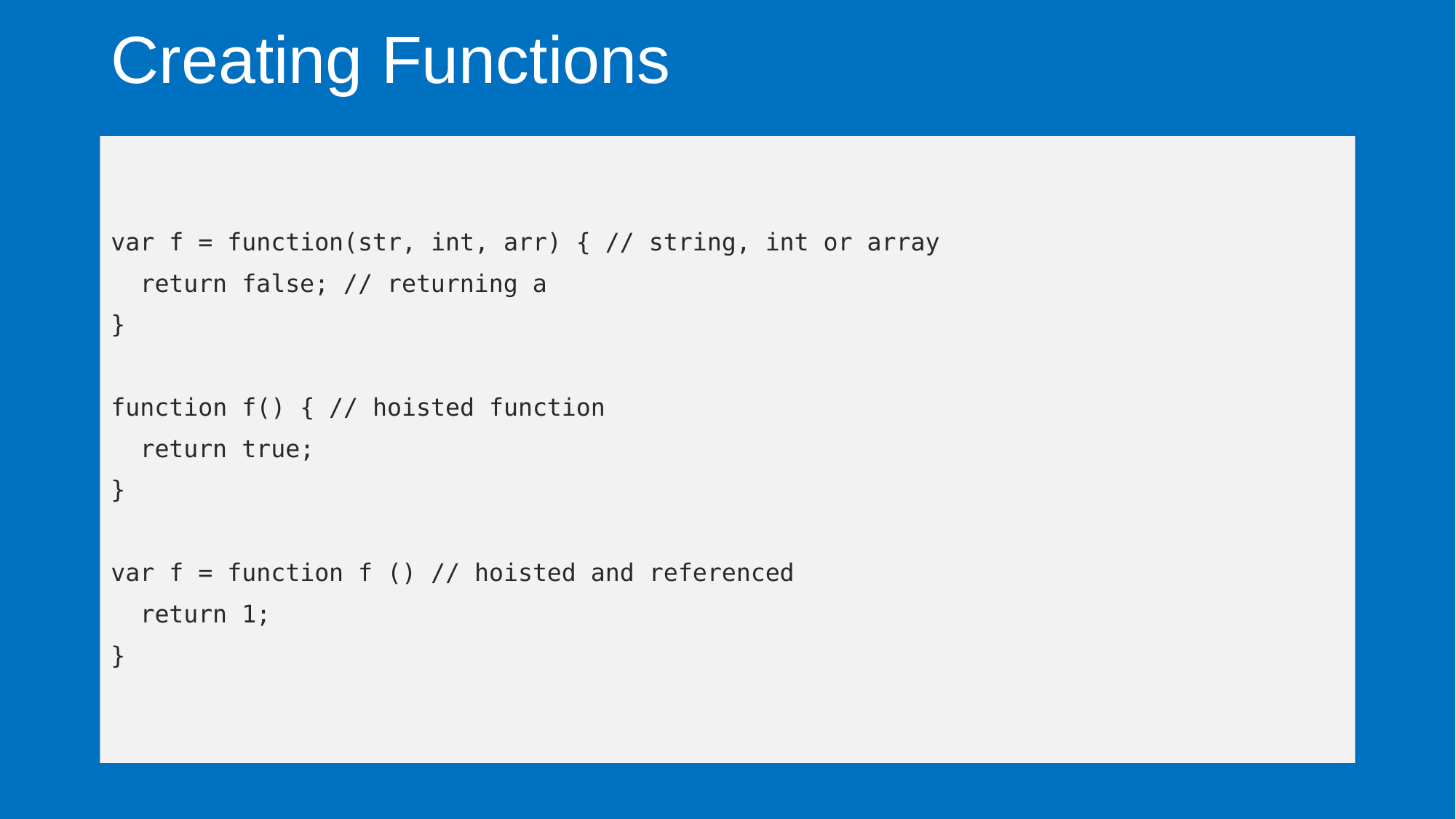

# Creating Functions
var f = function(str, int, arr) { // string, int or array
  return false; // returning a
}

function f() { // hoisted function
  return true;
}

var f = function f () // hoisted and referenced
  return 1;
}